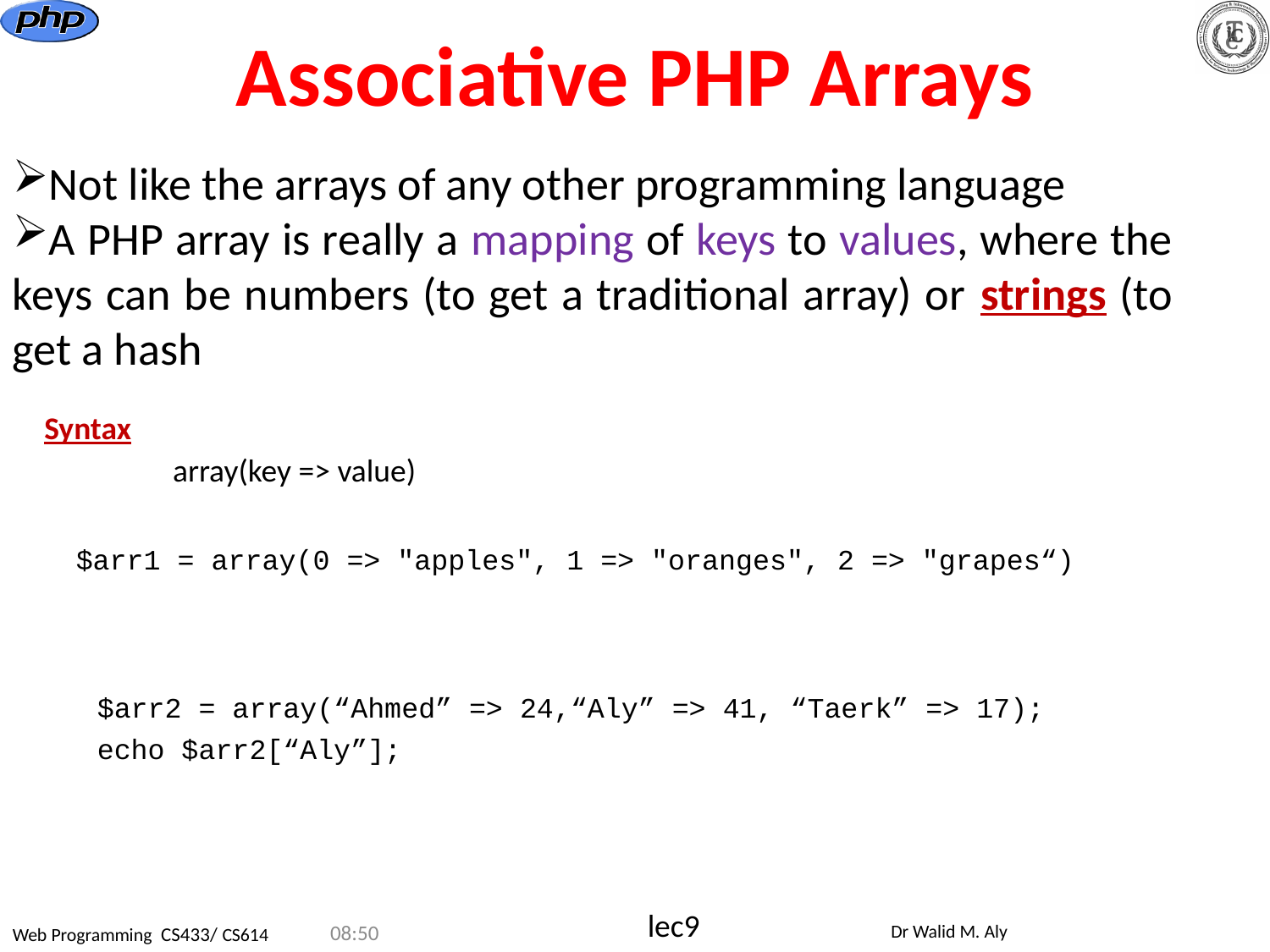

# Associative PHP Arrays
Not like the arrays of any other programming language
A PHP array is really a mapping of keys to values, where the keys can be numbers (to get a traditional array) or strings (to get a hash
Syntax
array(key => value)
$arr1 = array(0 => "apples", 1 => "oranges", 2 => "grapes“)
$arr2 = array(“Ahmed” => 24,“Aly” => 41, “Taerk” => 17);
echo $arr2[“Aly”];